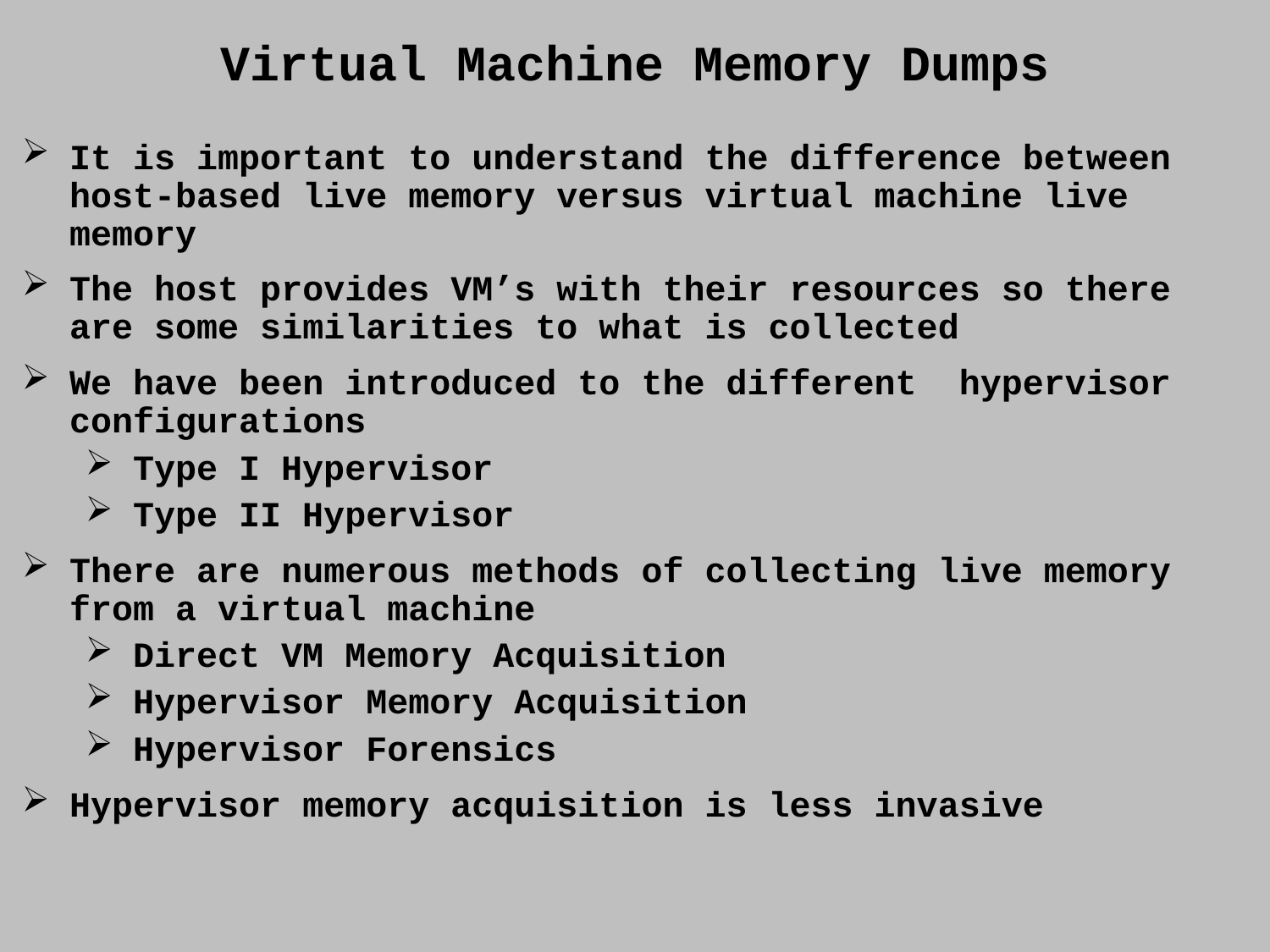

Virtual Machine Memory Dumps
It is important to understand the difference between host-based live memory versus virtual machine live memory
The host provides VM’s with their resources so there are some similarities to what is collected
We have been introduced to the different  hypervisor configurations
Type I Hypervisor
Type II Hypervisor
There are numerous methods of collecting live memory from a virtual machine
Direct VM Memory Acquisition
Hypervisor Memory Acquisition
Hypervisor Forensics
Hypervisor memory acquisition is less invasive